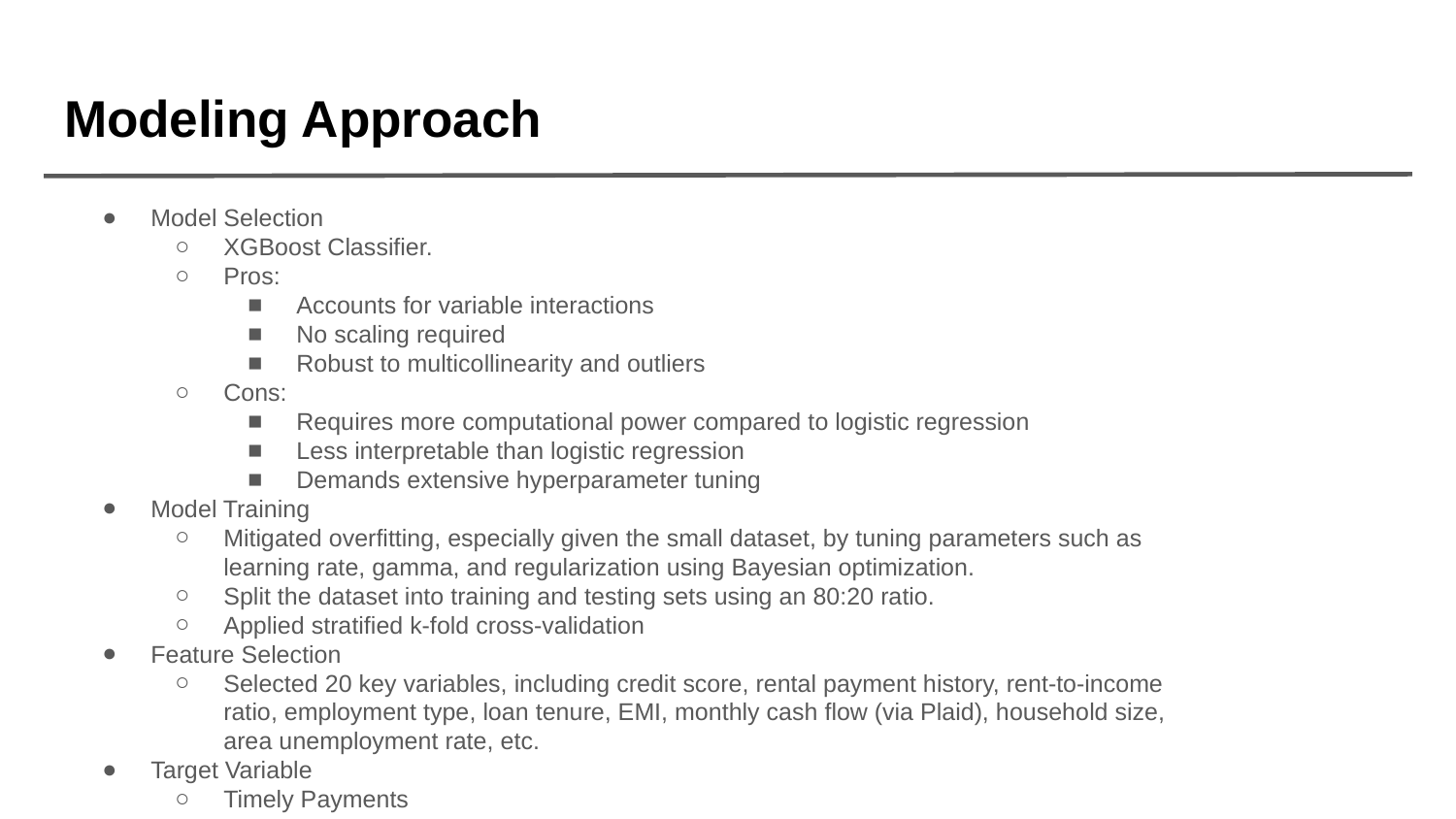

# Modeling Approach
Model Selection
XGBoost Classifier.
Pros:
Accounts for variable interactions
No scaling required
Robust to multicollinearity and outliers
Cons:
Requires more computational power compared to logistic regression
Less interpretable than logistic regression
Demands extensive hyperparameter tuning
Model Training
Mitigated overfitting, especially given the small dataset, by tuning parameters such as learning rate, gamma, and regularization using Bayesian optimization.
Split the dataset into training and testing sets using an 80:20 ratio.
Applied stratified k-fold cross-validation
Feature Selection
Selected 20 key variables, including credit score, rental payment history, rent-to-income ratio, employment type, loan tenure, EMI, monthly cash flow (via Plaid), household size, area unemployment rate, etc.
Target Variable
Timely Payments